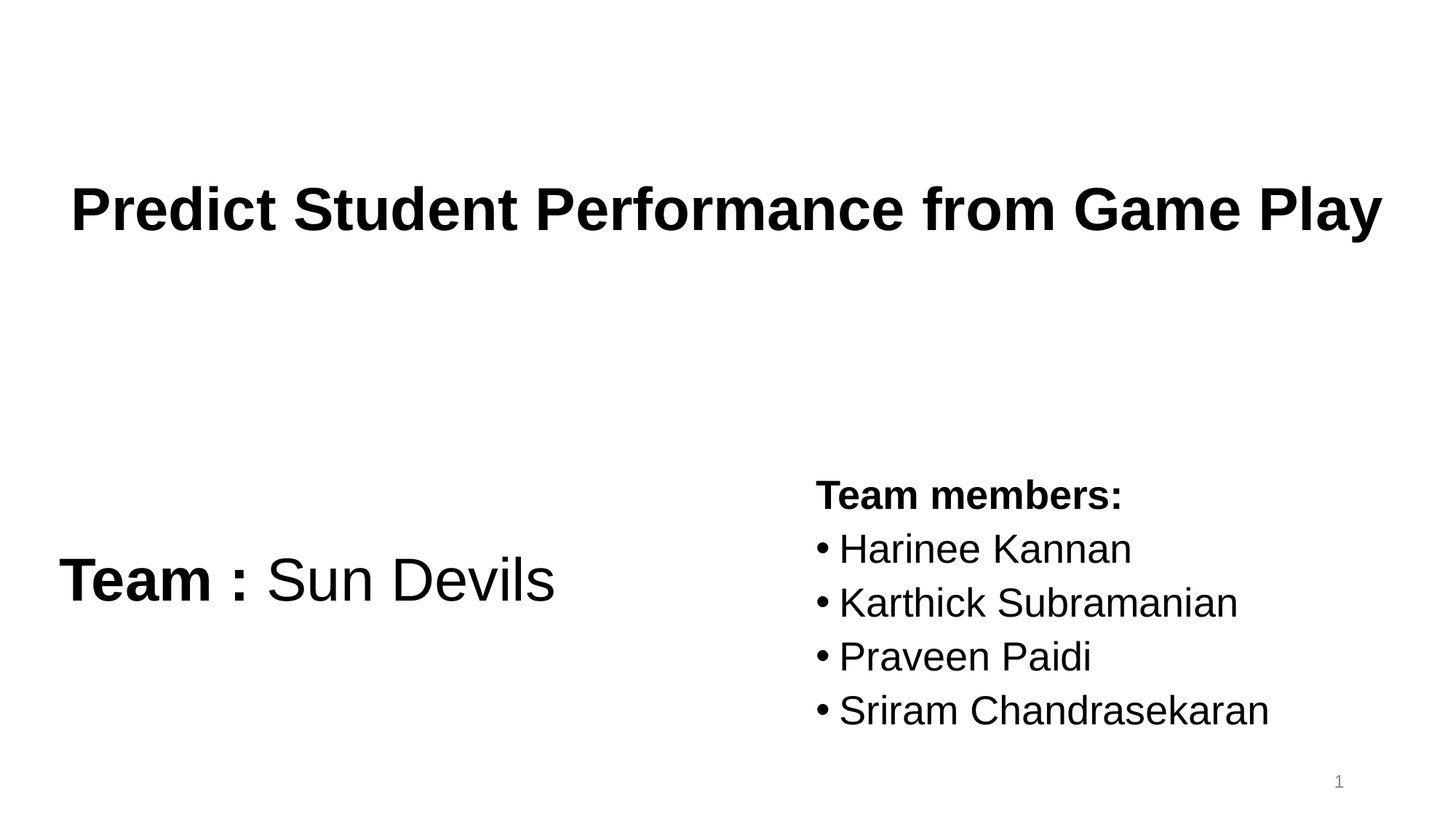

Predict Student Performance from Game Play

Team members:
Harinee Kannan
Karthick Subramanian
Praveen Paidi
Sriram Chandrasekaran
Team : Sun Devils
1